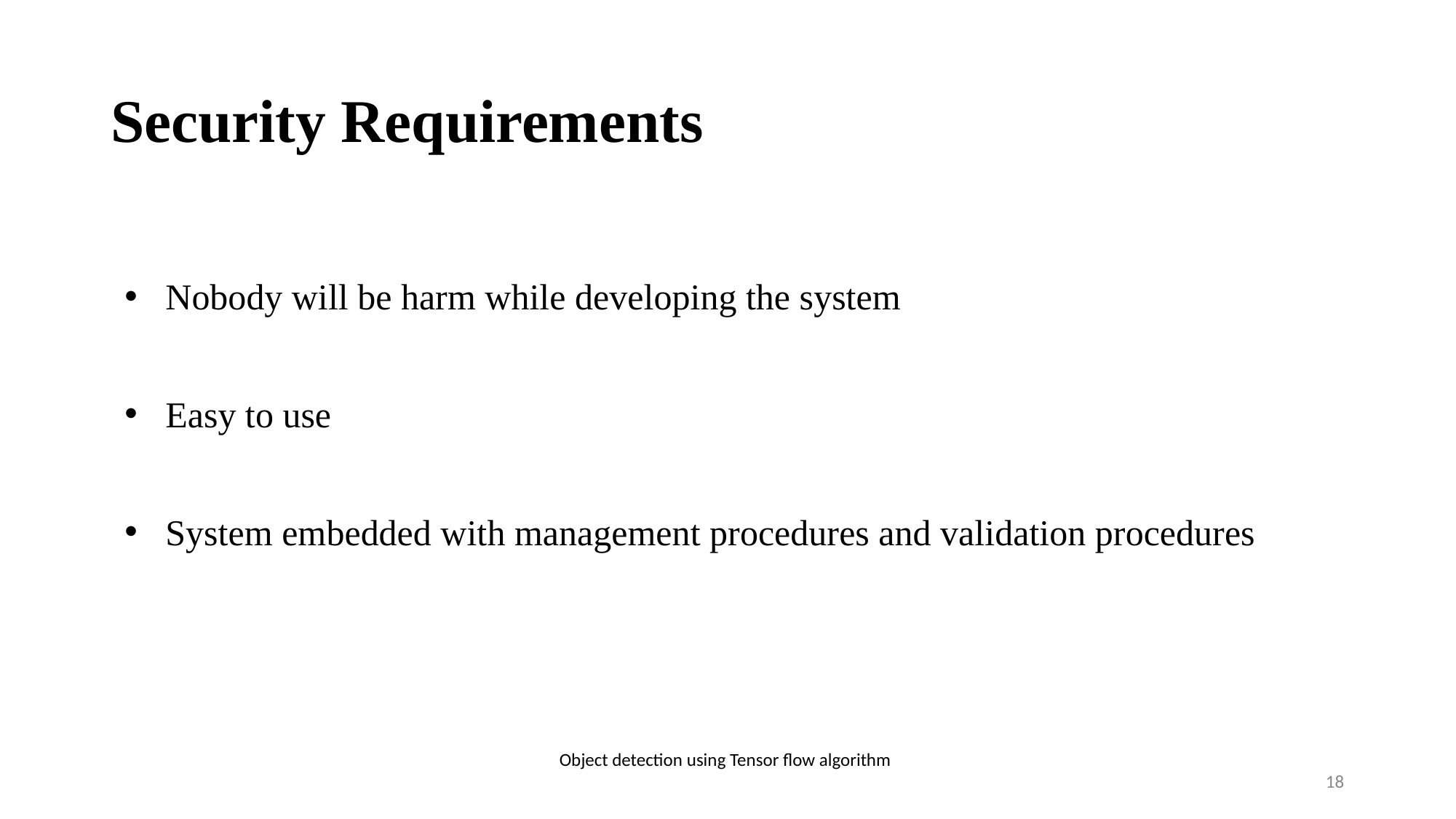

# Security Requirements
Nobody will be harm while developing the system

Easy to use

System embedded with management procedures and validation procedures

Object detection using Tensor flow algorithm

18